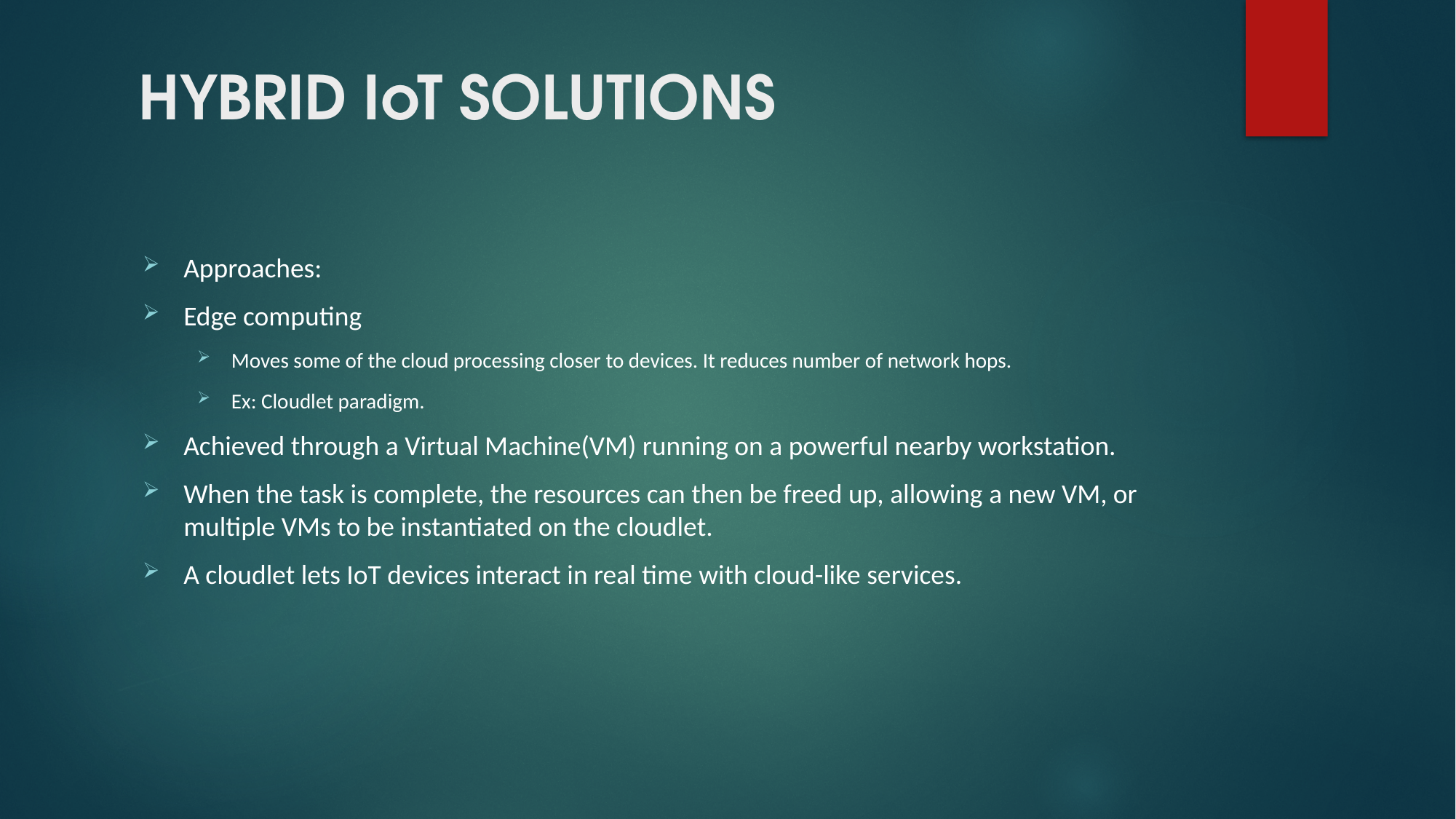

# HYBRID IoT SOLUTIONS
Approaches:
Edge computing
Moves some of the cloud processing closer to devices. It reduces number of network hops.
Ex: Cloudlet paradigm.
Achieved through a Virtual Machine(VM) running on a powerful nearby workstation.
When the task is complete, the resources can then be freed up, allowing a new VM, or multiple VMs to be instantiated on the cloudlet.
A cloudlet lets IoT devices interact in real time with cloud-like services.